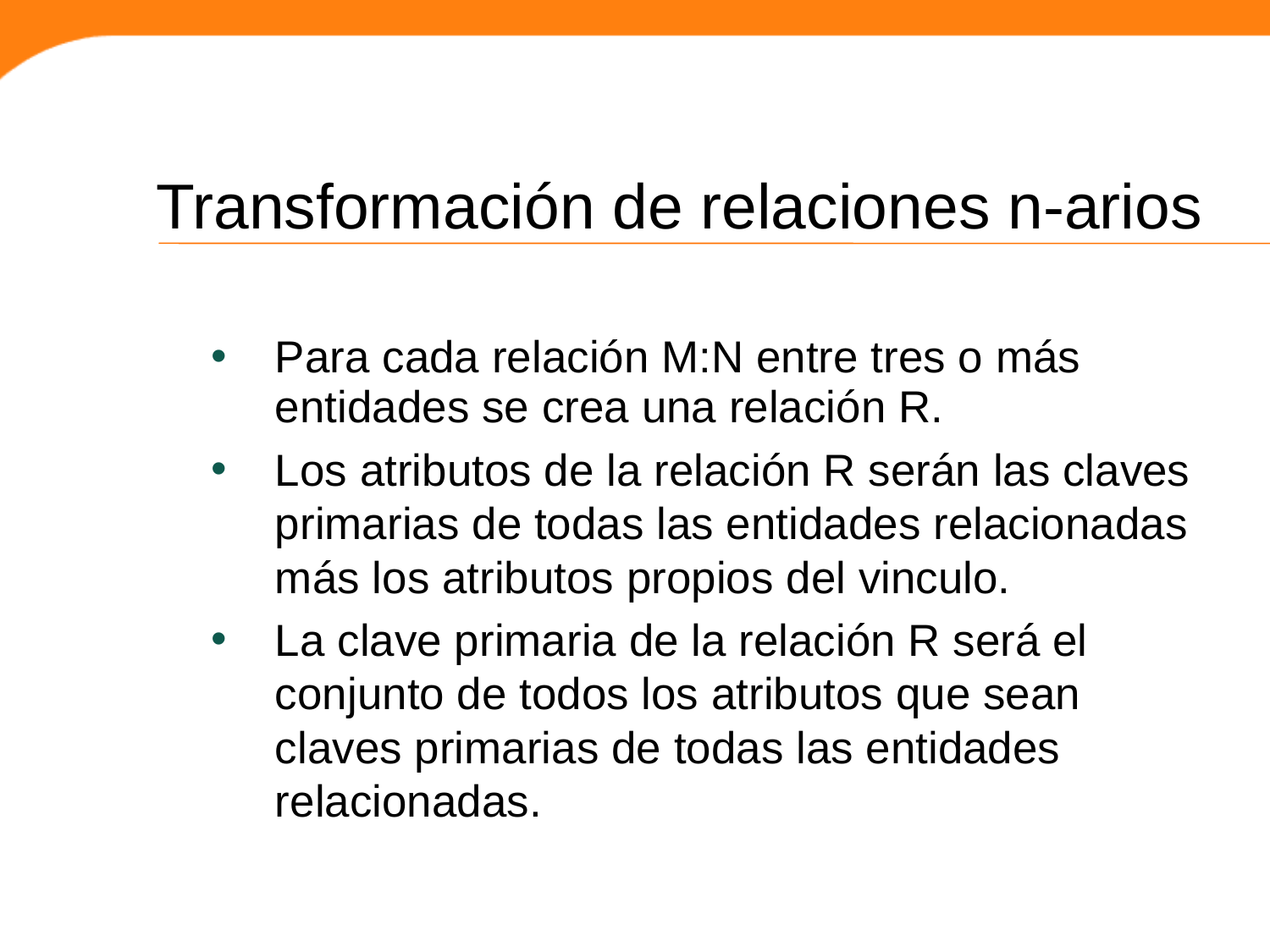

Transformación de relaciones n-arios
Para cada relación M:N entre tres o más entidades se crea una relación R.
Los atributos de la relación R serán las claves primarias de todas las entidades relacionadas más los atributos propios del vinculo.
La clave primaria de la relación R será el conjunto de todos los atributos que sean claves primarias de todas las entidades relacionadas.